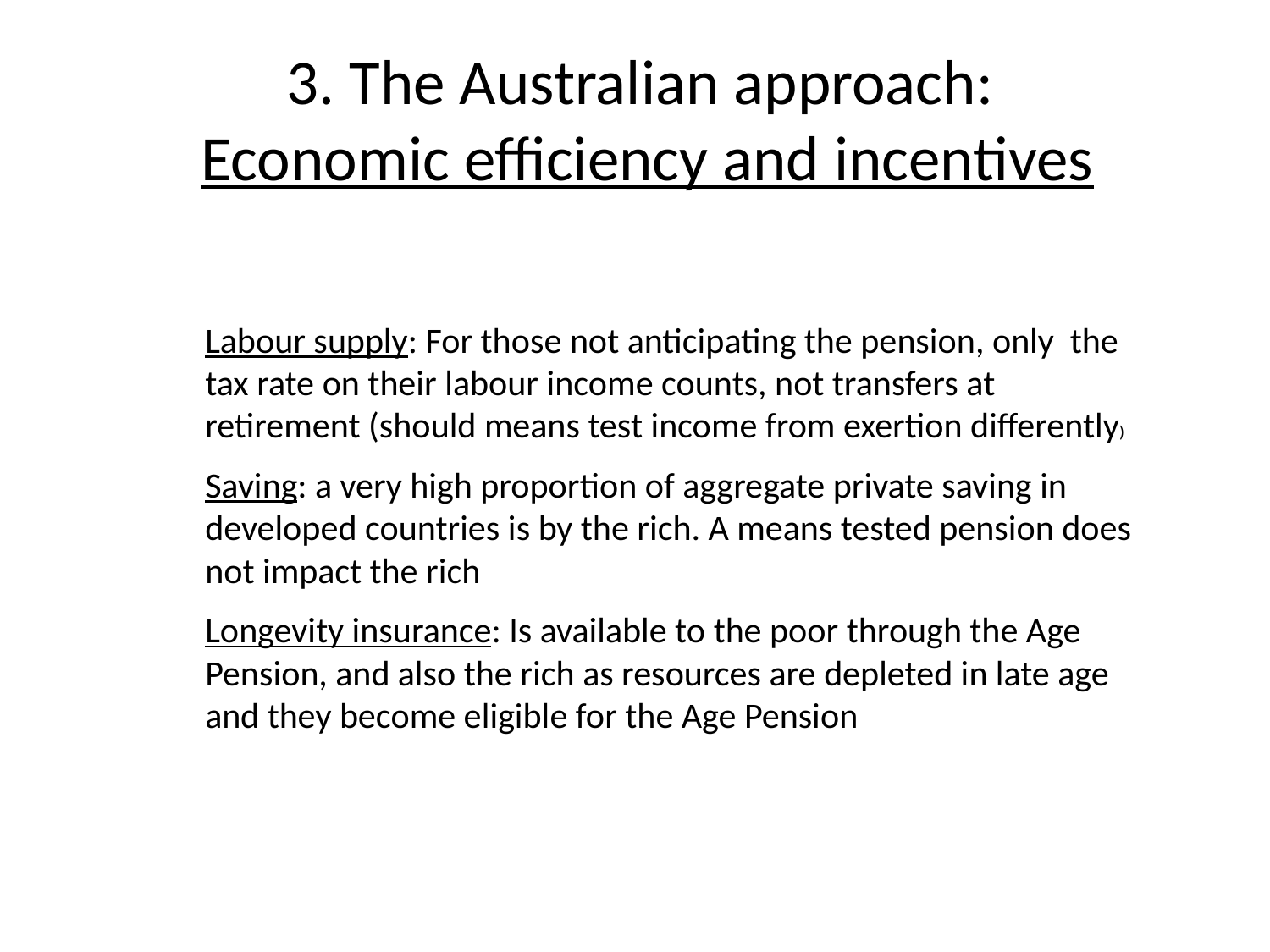

# 3. The Australian approach: Economic efficiency and incentives
Labour supply: For those not anticipating the pension, only  the tax rate on their labour income counts, not transfers at retirement (should means test income from exertion differently)
Saving: a very high proportion of aggregate private saving in developed countries is by the rich. A means tested pension does not impact the rich
Longevity insurance: Is available to the poor through the Age Pension, and also the rich as resources are depleted in late age and they become eligible for the Age Pension